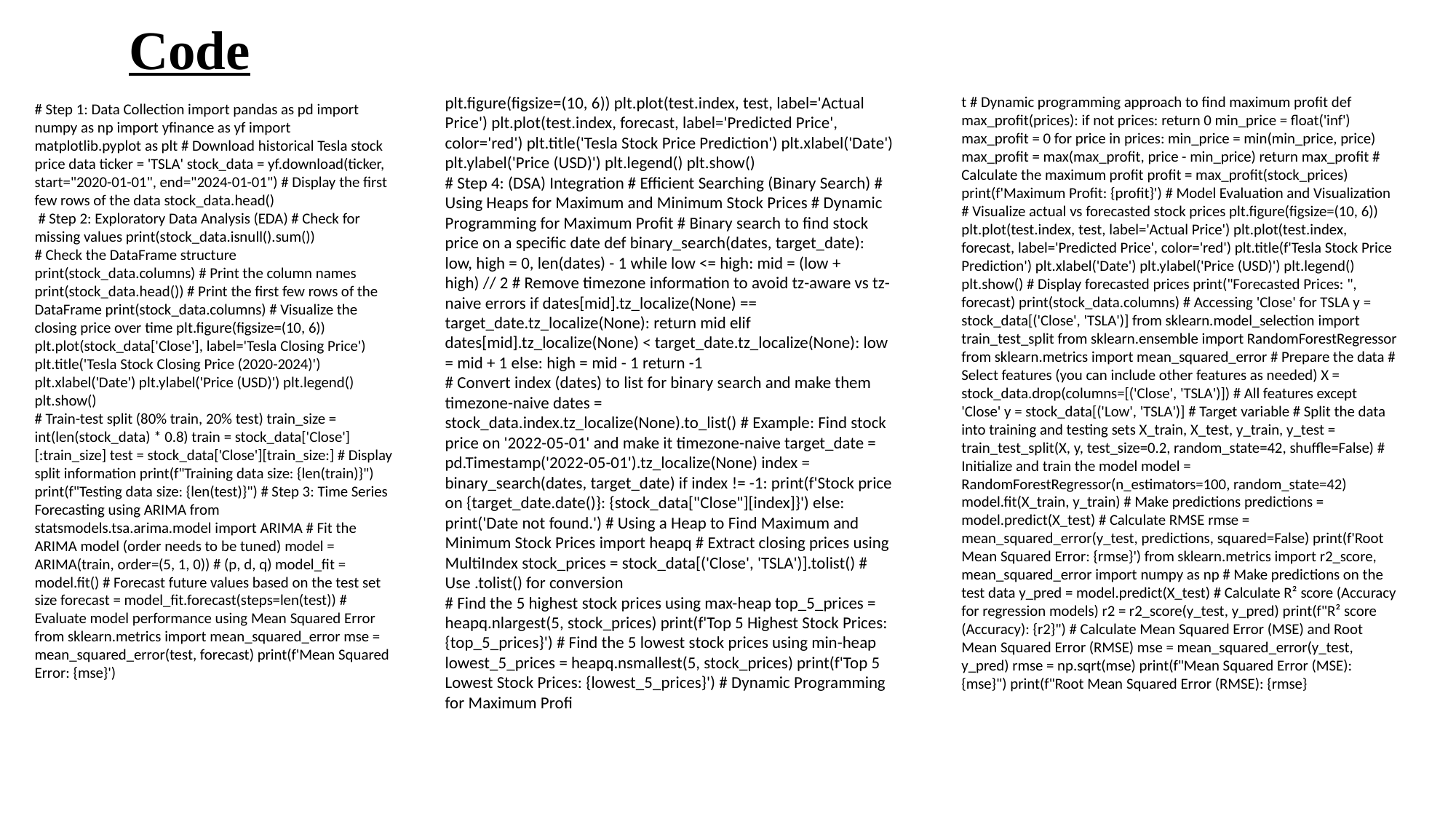

Code
plt.figure(figsize=(10, 6)) plt.plot(test.index, test, label='Actual Price') plt.plot(test.index, forecast, label='Predicted Price', color='red') plt.title('Tesla Stock Price Prediction') plt.xlabel('Date') plt.ylabel('Price (USD)') plt.legend() plt.show()
# Step 4: (DSA) Integration # Efficient Searching (Binary Search) # Using Heaps for Maximum and Minimum Stock Prices # Dynamic Programming for Maximum Profit # Binary search to find stock price on a specific date def binary_search(dates, target_date): low, high = 0, len(dates) - 1 while low <= high: mid = (low + high) // 2 # Remove timezone information to avoid tz-aware vs tz-naive errors if dates[mid].tz_localize(None) == target_date.tz_localize(None): return mid elif dates[mid].tz_localize(None) < target_date.tz_localize(None): low = mid + 1 else: high = mid - 1 return -1
# Convert index (dates) to list for binary search and make them timezone-naive dates = stock_data.index.tz_localize(None).to_list() # Example: Find stock price on '2022-05-01' and make it timezone-naive target_date = pd.Timestamp('2022-05-01').tz_localize(None) index = binary_search(dates, target_date) if index != -1: print(f'Stock price on {target_date.date()}: {stock_data["Close"][index]}') else: print('Date not found.') # Using a Heap to Find Maximum and Minimum Stock Prices import heapq # Extract closing prices using MultiIndex stock_prices = stock_data[('Close', 'TSLA')].tolist() # Use .tolist() for conversion
# Find the 5 highest stock prices using max-heap top_5_prices = heapq.nlargest(5, stock_prices) print(f'Top 5 Highest Stock Prices: {top_5_prices}') # Find the 5 lowest stock prices using min-heap lowest_5_prices = heapq.nsmallest(5, stock_prices) print(f'Top 5 Lowest Stock Prices: {lowest_5_prices}') # Dynamic Programming for Maximum Profi
t # Dynamic programming approach to find maximum profit def max_profit(prices): if not prices: return 0 min_price = float('inf') max_profit = 0 for price in prices: min_price = min(min_price, price) max_profit = max(max_profit, price - min_price) return max_profit # Calculate the maximum profit profit = max_profit(stock_prices) print(f'Maximum Profit: {profit}') # Model Evaluation and Visualization # Visualize actual vs forecasted stock prices plt.figure(figsize=(10, 6)) plt.plot(test.index, test, label='Actual Price') plt.plot(test.index, forecast, label='Predicted Price', color='red') plt.title(f'Tesla Stock Price Prediction') plt.xlabel('Date') plt.ylabel('Price (USD)') plt.legend() plt.show() # Display forecasted prices print("Forecasted Prices: ", forecast) print(stock_data.columns) # Accessing 'Close' for TSLA y = stock_data[('Close', 'TSLA')] from sklearn.model_selection import train_test_split from sklearn.ensemble import RandomForestRegressor from sklearn.metrics import mean_squared_error # Prepare the data # Select features (you can include other features as needed) X = stock_data.drop(columns=[('Close', 'TSLA')]) # All features except 'Close' y = stock_data[('Low', 'TSLA')] # Target variable # Split the data into training and testing sets X_train, X_test, y_train, y_test = train_test_split(X, y, test_size=0.2, random_state=42, shuffle=False) # Initialize and train the model model = RandomForestRegressor(n_estimators=100, random_state=42) model.fit(X_train, y_train) # Make predictions predictions = model.predict(X_test) # Calculate RMSE rmse = mean_squared_error(y_test, predictions, squared=False) print(f'Root Mean Squared Error: {rmse}') from sklearn.metrics import r2_score, mean_squared_error import numpy as np # Make predictions on the test data y_pred = model.predict(X_test) # Calculate R² score (Accuracy for regression models) r2 = r2_score(y_test, y_pred) print(f"R² score (Accuracy): {r2}") # Calculate Mean Squared Error (MSE) and Root Mean Squared Error (RMSE) mse = mean_squared_error(y_test, y_pred) rmse = np.sqrt(mse) print(f"Mean Squared Error (MSE): {mse}") print(f"Root Mean Squared Error (RMSE): {rmse}
# Step 1: Data Collection import pandas as pd import numpy as np import yfinance as yf import matplotlib.pyplot as plt # Download historical Tesla stock price data ticker = 'TSLA' stock_data = yf.download(ticker, start="2020-01-01", end="2024-01-01") # Display the first few rows of the data stock_data.head()
 # Step 2: Exploratory Data Analysis (EDA) # Check for missing values print(stock_data.isnull().sum())
# Check the DataFrame structure print(stock_data.columns) # Print the column names print(stock_data.head()) # Print the first few rows of the DataFrame print(stock_data.columns) # Visualize the closing price over time plt.figure(figsize=(10, 6)) plt.plot(stock_data['Close'], label='Tesla Closing Price') plt.title('Tesla Stock Closing Price (2020-2024)') plt.xlabel('Date') plt.ylabel('Price (USD)') plt.legend() plt.show()
# Train-test split (80% train, 20% test) train_size = int(len(stock_data) * 0.8) train = stock_data['Close'][:train_size] test = stock_data['Close'][train_size:] # Display split information print(f"Training data size: {len(train)}") print(f"Testing data size: {len(test)}") # Step 3: Time Series Forecasting using ARIMA from statsmodels.tsa.arima.model import ARIMA # Fit the ARIMA model (order needs to be tuned) model = ARIMA(train, order=(5, 1, 0)) # (p, d, q) model_fit = model.fit() # Forecast future values based on the test set size forecast = model_fit.forecast(steps=len(test)) # Evaluate model performance using Mean Squared Error from sklearn.metrics import mean_squared_error mse = mean_squared_error(test, forecast) print(f'Mean Squared Error: {mse}')